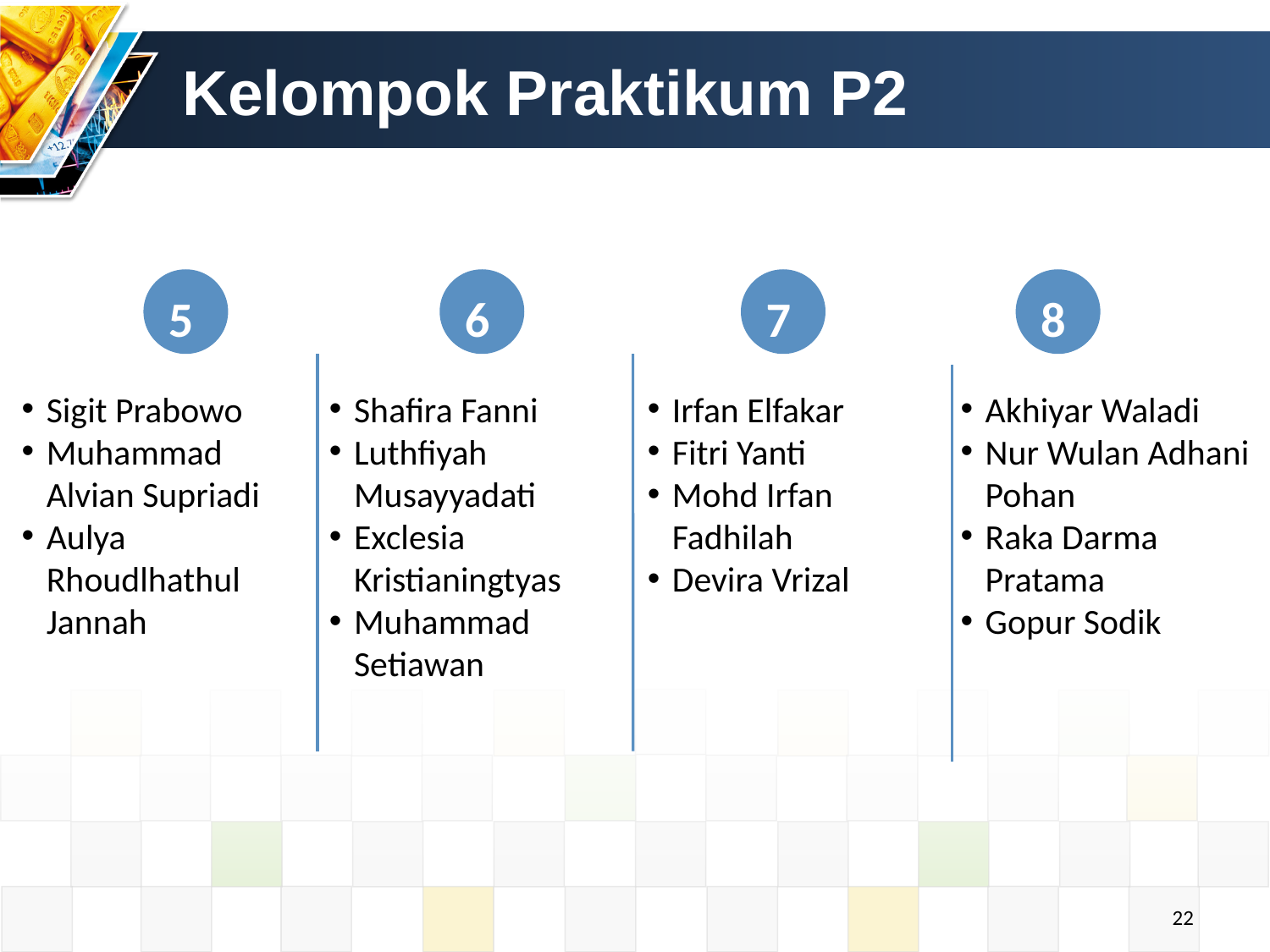

# Kelompok Praktikum P2
5
6
7
8
Sigit Prabowo
Muhammad Alvian Supriadi
Aulya Rhoudlhathul Jannah
Shafira Fanni
Luthfiyah Musayyadati
Exclesia Kristianingtyas
Muhammad Setiawan
Irfan Elfakar
Fitri Yanti
Mohd Irfan Fadhilah
Devira Vrizal
Akhiyar Waladi
Nur Wulan Adhani Pohan
Raka Darma Pratama
Gopur Sodik
22